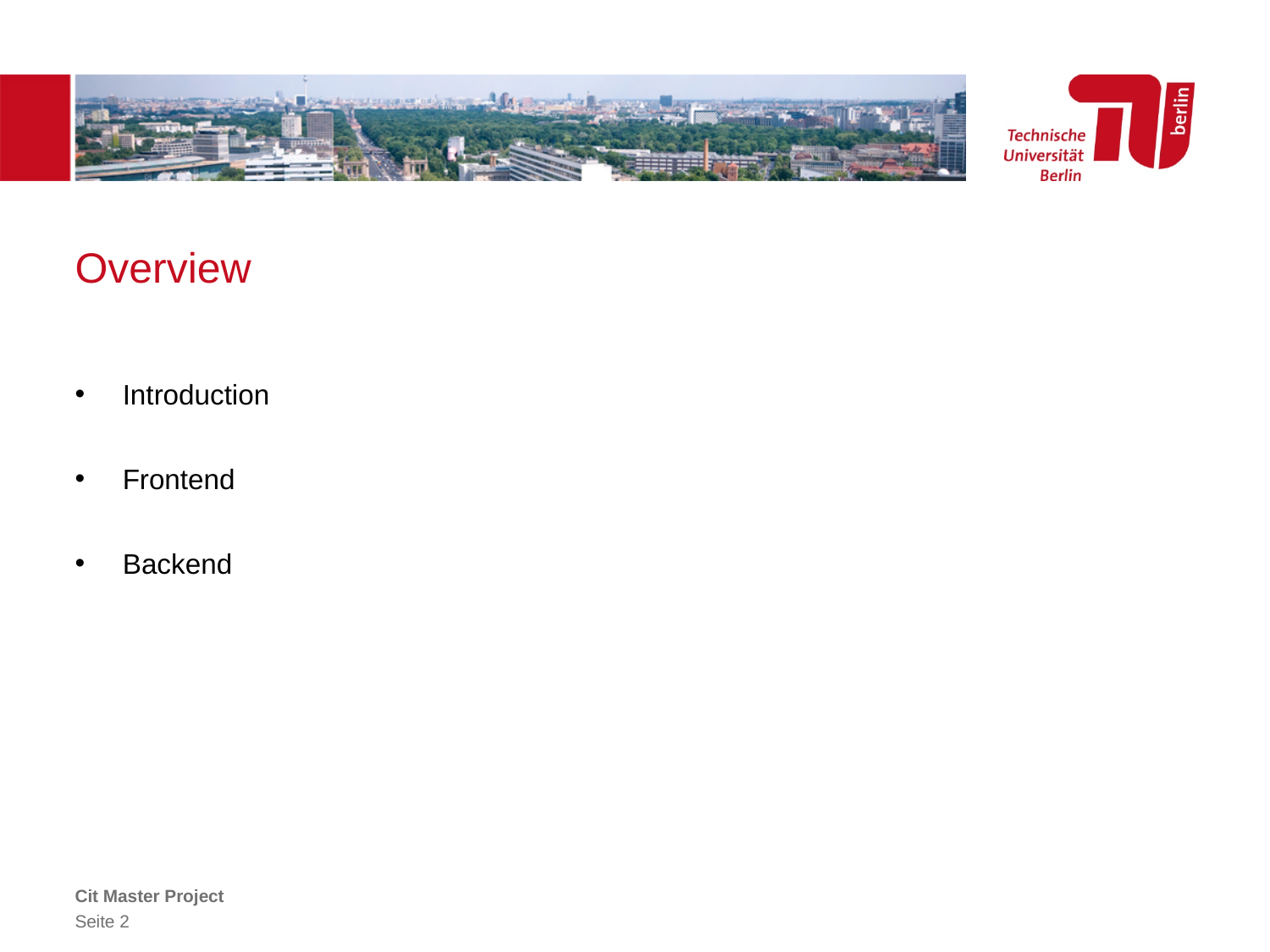

# Overview
Introduction
Frontend
Backend

Cit Master Project
Seite 2